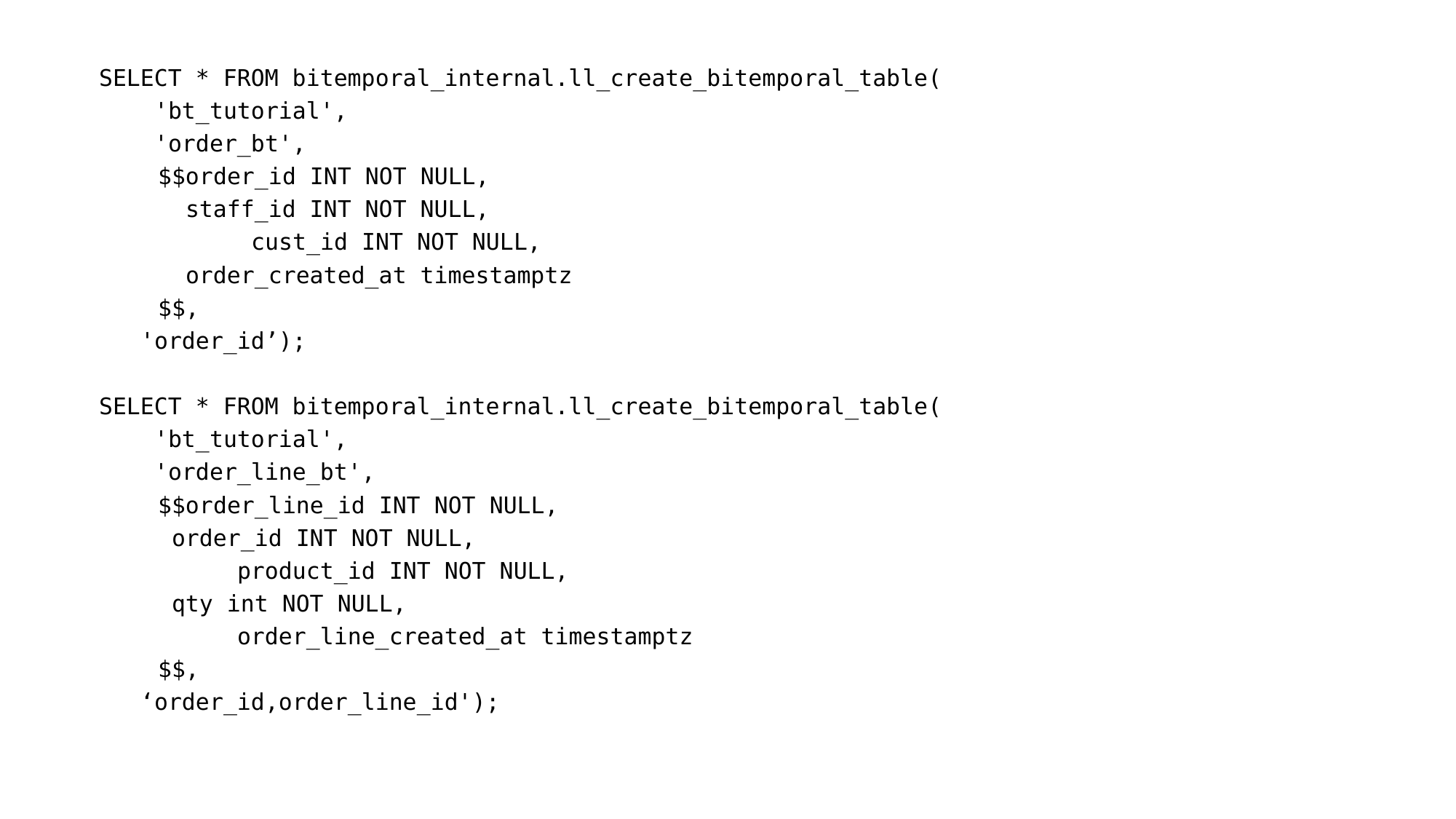

SELECT * FROM bitemporal_internal.ll_create_bitemporal_table(
    'bt_tutorial',
    'order_bt',
	$$order_id INT NOT NULL,
	  staff_id INT NOT NULL,
           cust_id INT NOT NULL,
	  order_created_at timestamptz
	$$,
   'order_id’);

SELECT * FROM bitemporal_internal.ll_create_bitemporal_table(
    'bt_tutorial',
    'order_line_bt',
	$$order_line_id INT NOT NULL,
	 order_id INT NOT NULL,
          product_id INT NOT NULL,
	 qty int NOT NULL,
          order_line_created_at timestamptz
	$$,
   ‘order_id,order_line_id');